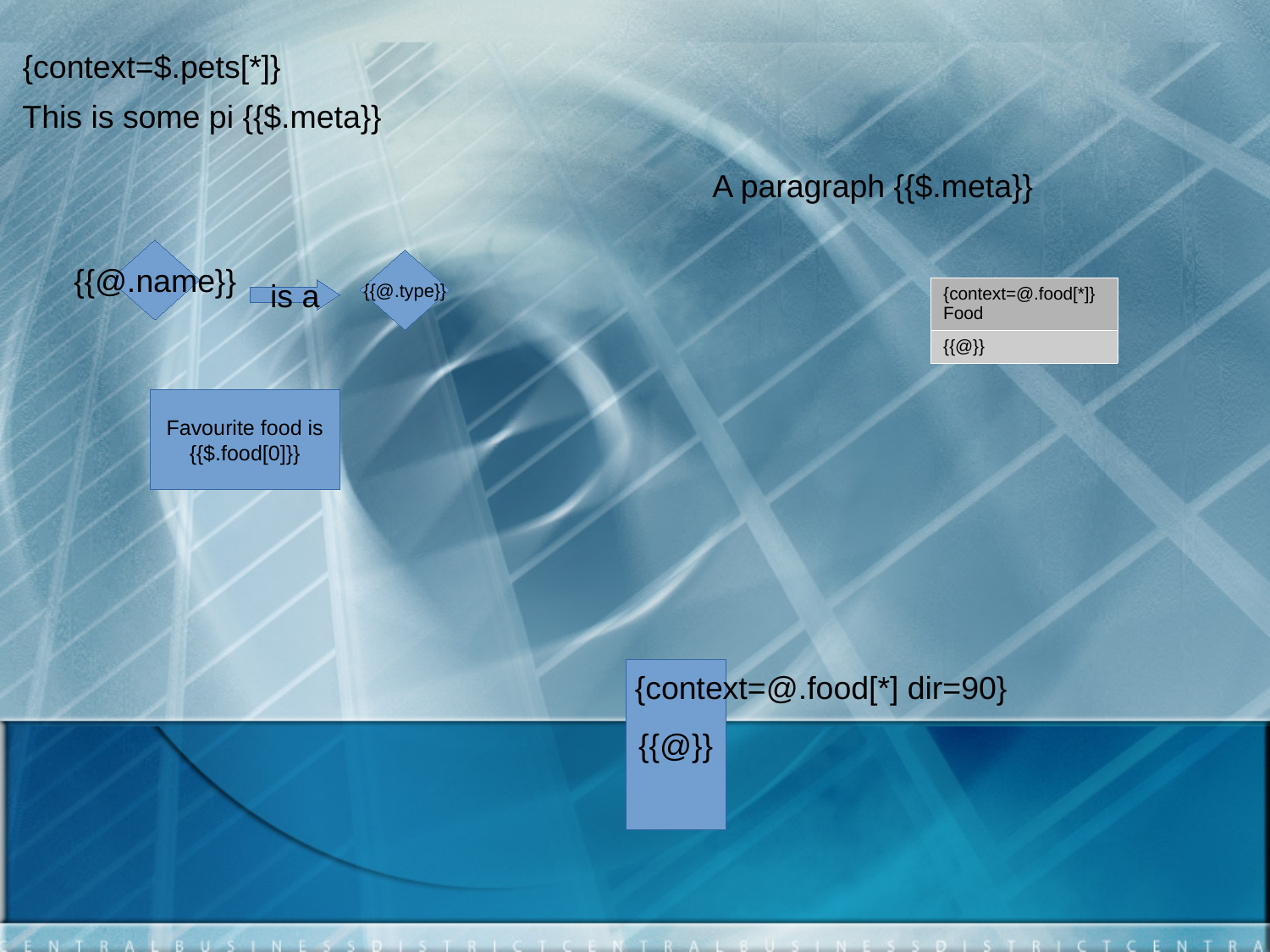

{context=$.pets[*]}
This is some pi {{$.meta}}
A paragraph {{$.meta}}
{{@.name}}
{{@.type}}
| {context=@.food[\*]}Food |
| --- |
| {{@}} |
is a
Favourite food is {{$.food[0]}}
{{@}}
{context=@.food[*] dir=90}